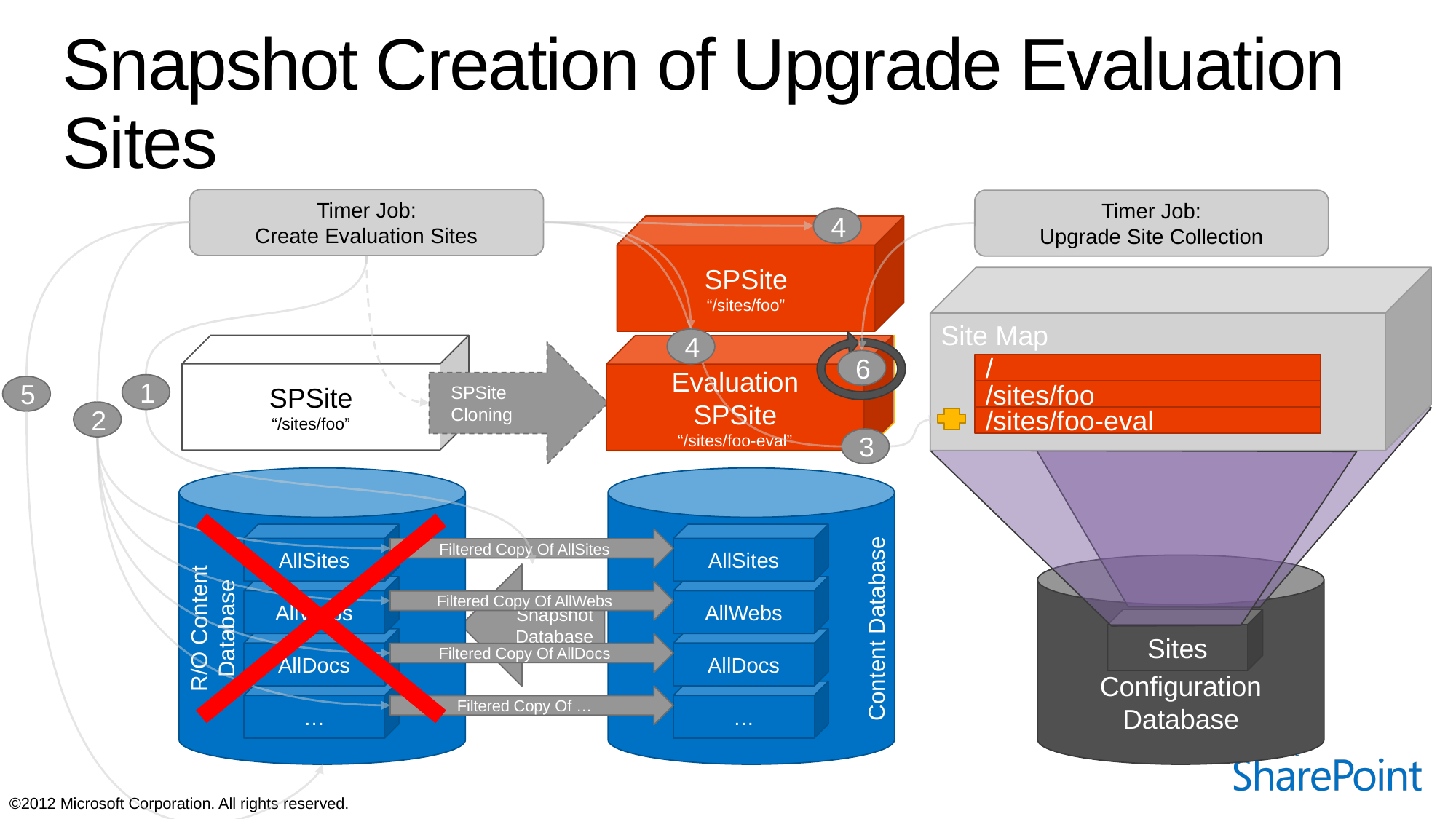

# Snapshot Creation of Upgrade Evaluation Sites
Timer Job:
Create Evaluation Sites
Timer Job:
Upgrade Site Collection
4
SPSite
“/sites/foo”
Site Map

4
SPSite
“/sites/foo”
Evaluation
SPSite
“/sites/foo-eval”
Clone
SPSite
“/sites/foo-eval”
SPSite
Cloning
6
/
1
5
/sites/foo
2
/sites/foo-eval

3

R/O Content Database
Content Database
AllSites
AllSites
Filtered Copy Of AllSites
Configuration
Database
Snapshot
Database
AllWebs
AllWebs
Filtered Copy Of AllWebs
Sites
AllDocs
AllDocs
Filtered Copy Of AllDocs
…
…
Filtered Copy Of …